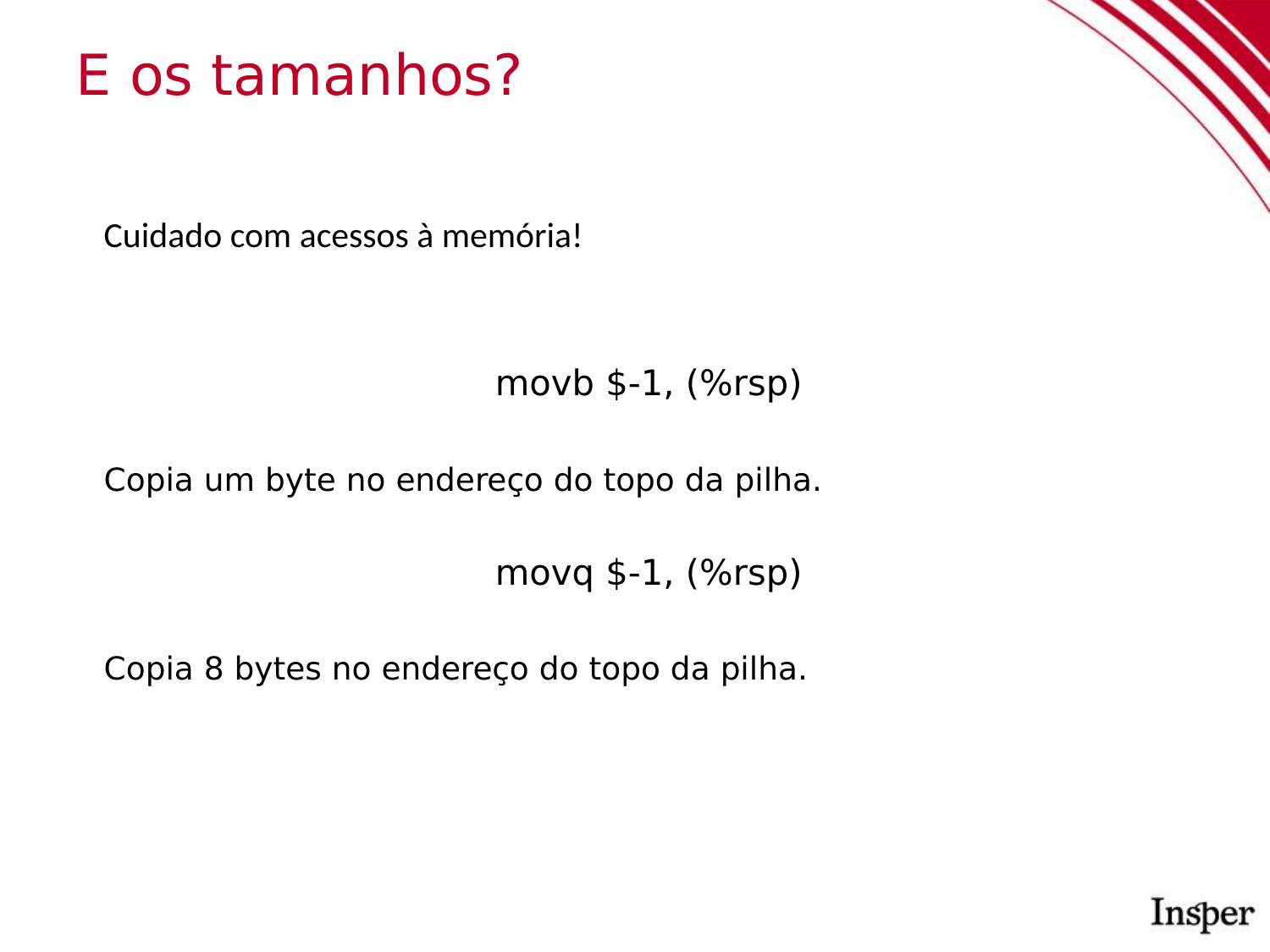

E os tamanhos?
Cuidado com acessos à memória!

movb $-1, (%rsp)

Copia um byte no endereço do topo da pilha.

movq $-1, (%rsp)

Copia 8 bytes no endereço do topo da pilha.